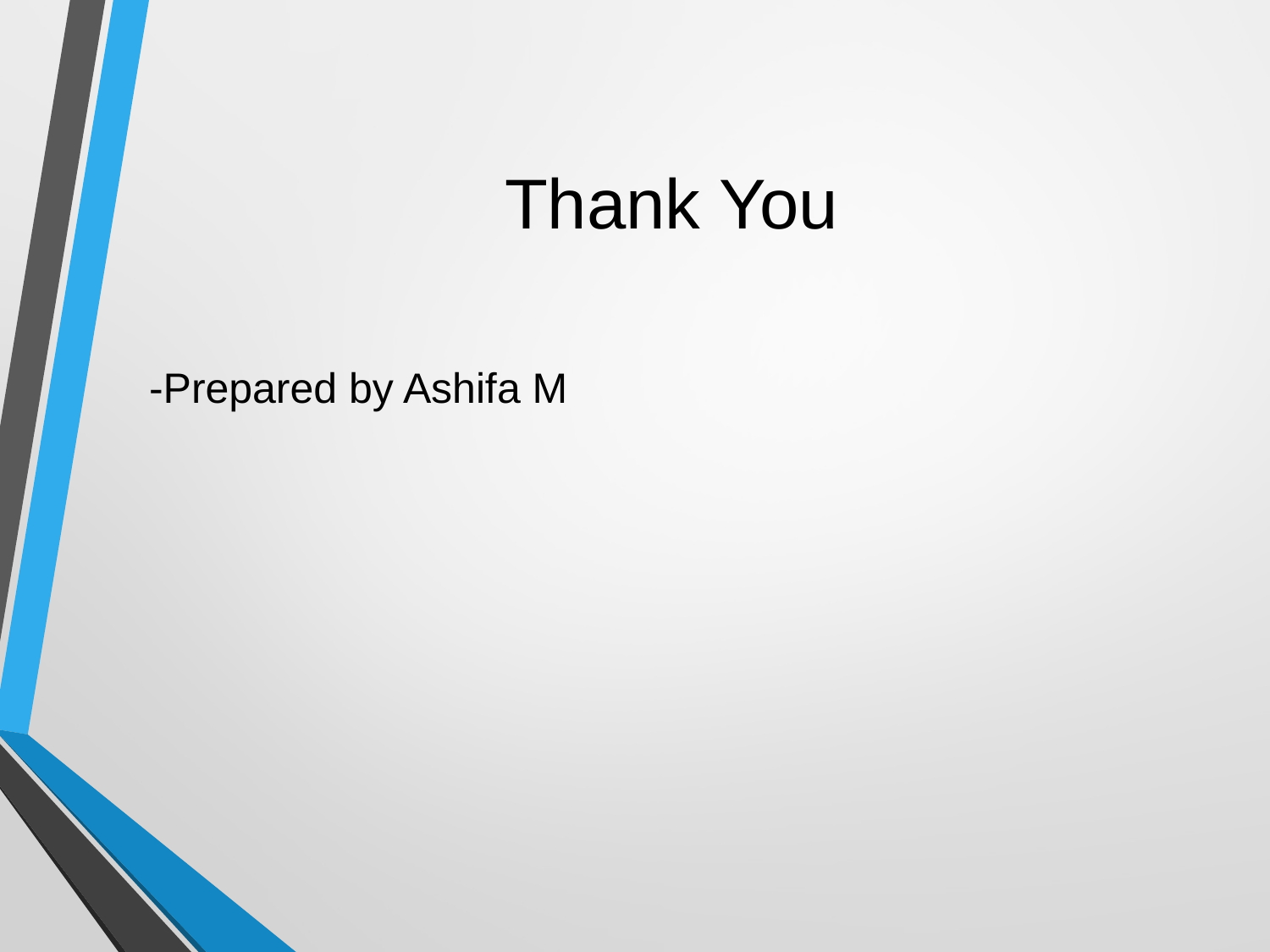

# Thank You
-Prepared by Ashifa M